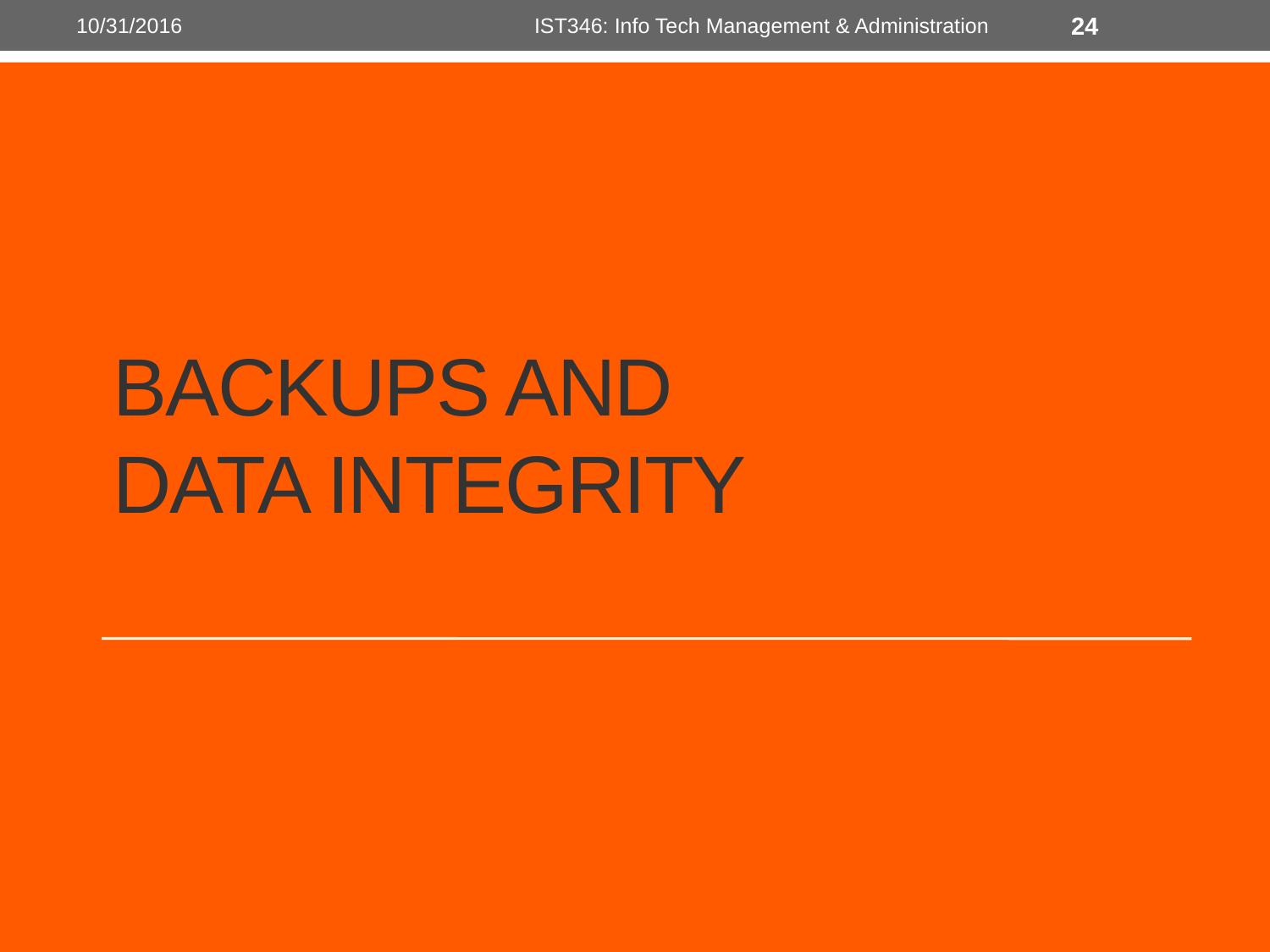

10/31/2016
IST346: Info Tech Management & Administration
24
# Backups and Data Integrity